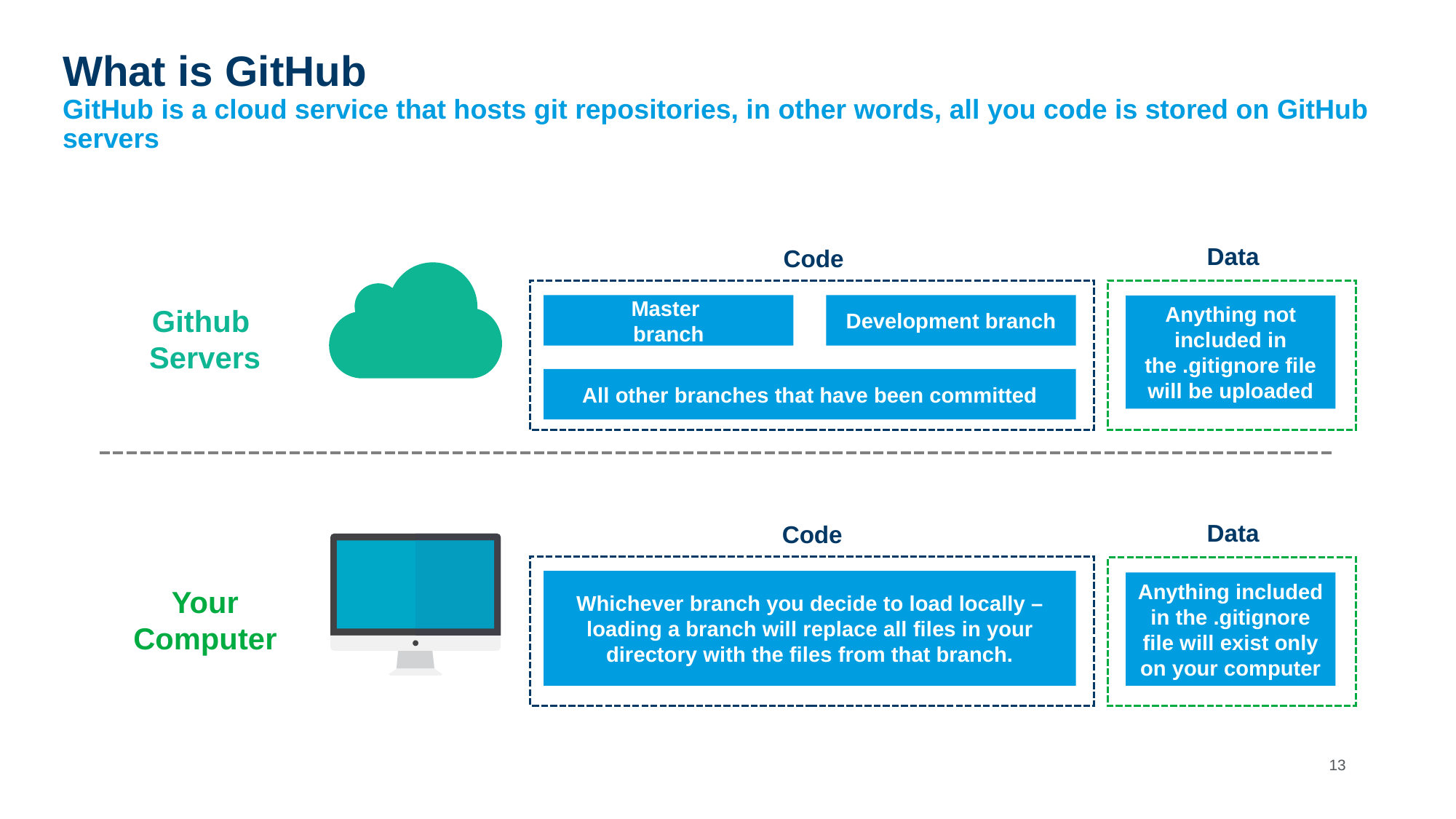

# What is GitHub GitHub is a cloud service that hosts git repositories, in other words, all you code is stored on GitHub servers
Data
Code

Github
Servers
Master
branch
Development branch
Anything not included in the .gitignore file will be uploaded
All other branches that have been committed
Data
Code

Whichever branch you decide to load locally – loading a branch will replace all files in your directory with the files from that branch.
Anything included in the .gitignore file will exist only on your computer
Your Computer